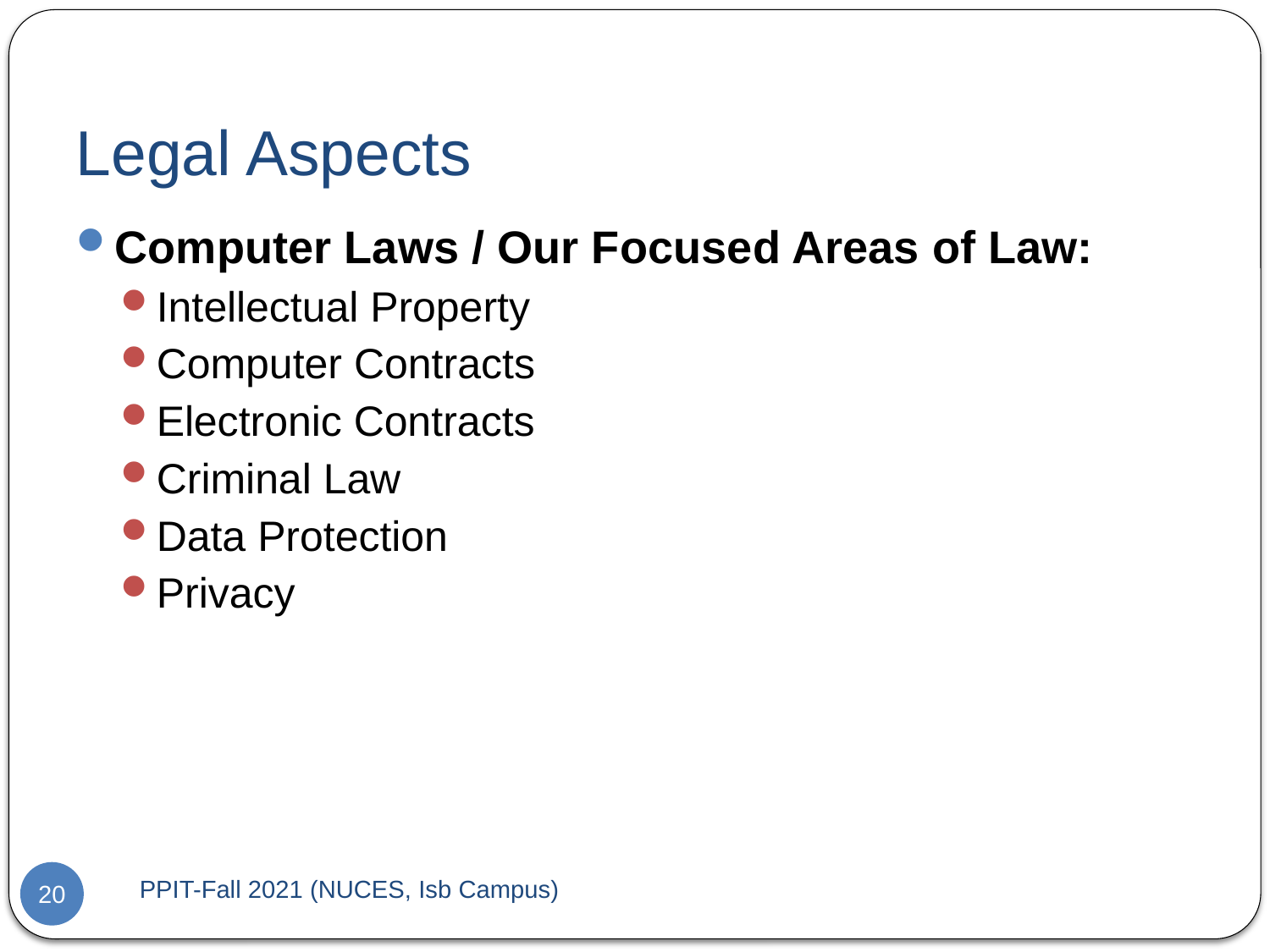

# Legal Aspects
Computer Laws / Our Focused Areas of Law:
Intellectual Property
Computer Contracts
Electronic Contracts
Criminal Law
Data Protection
Privacy
PPIT-Fall 2021 (NUCES, Isb Campus)
20